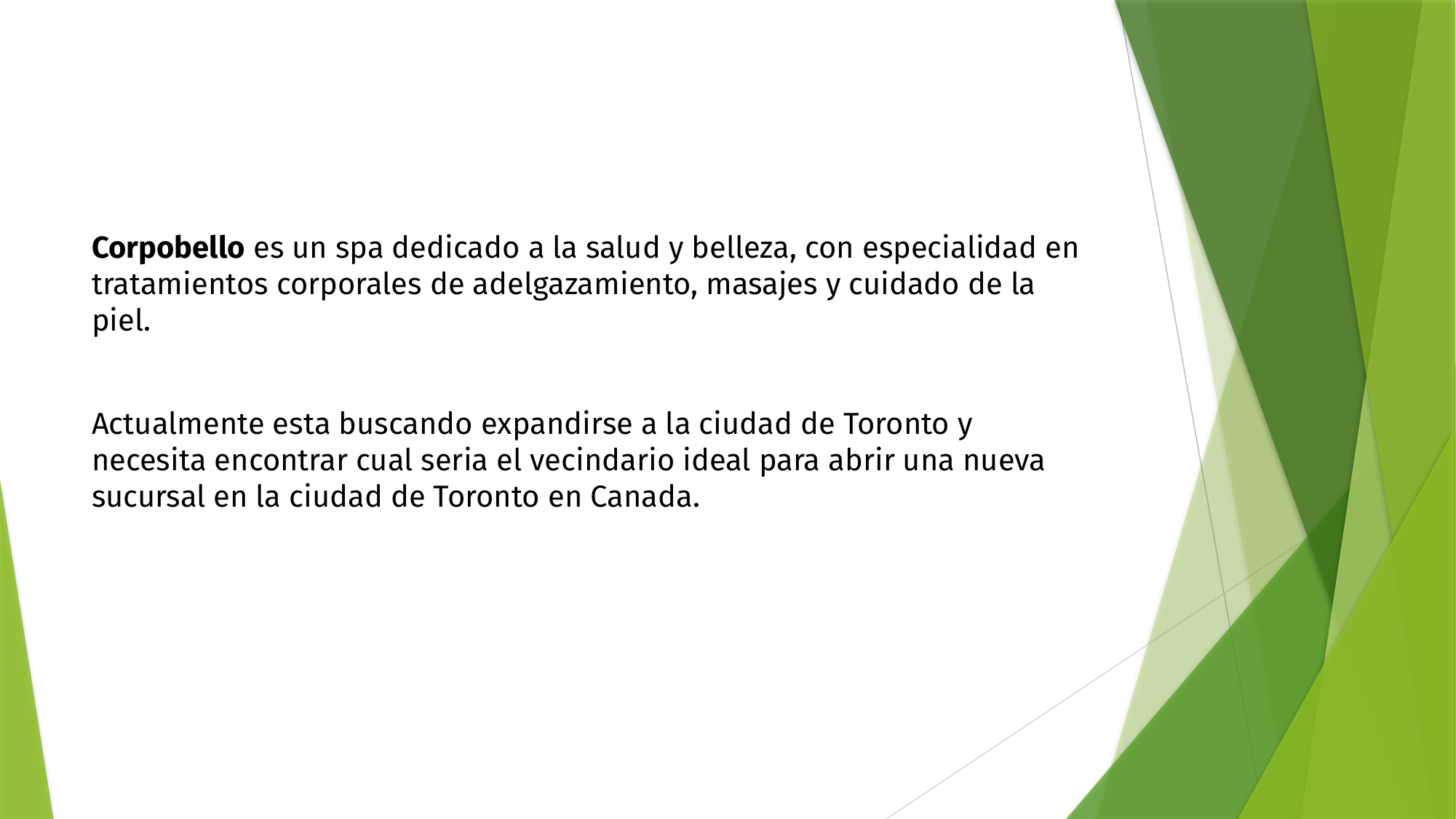

Corpobello es un spa dedicado a la salud y belleza, con especialidad en tratamientos corporales de adelgazamiento, masajes y cuidado de la piel.

Actualmente esta buscando expandirse a la ciudad de Toronto y necesita encontrar cual seria el vecindario ideal para abrir una nueva sucursal en la ciudad de Toronto en Canada.